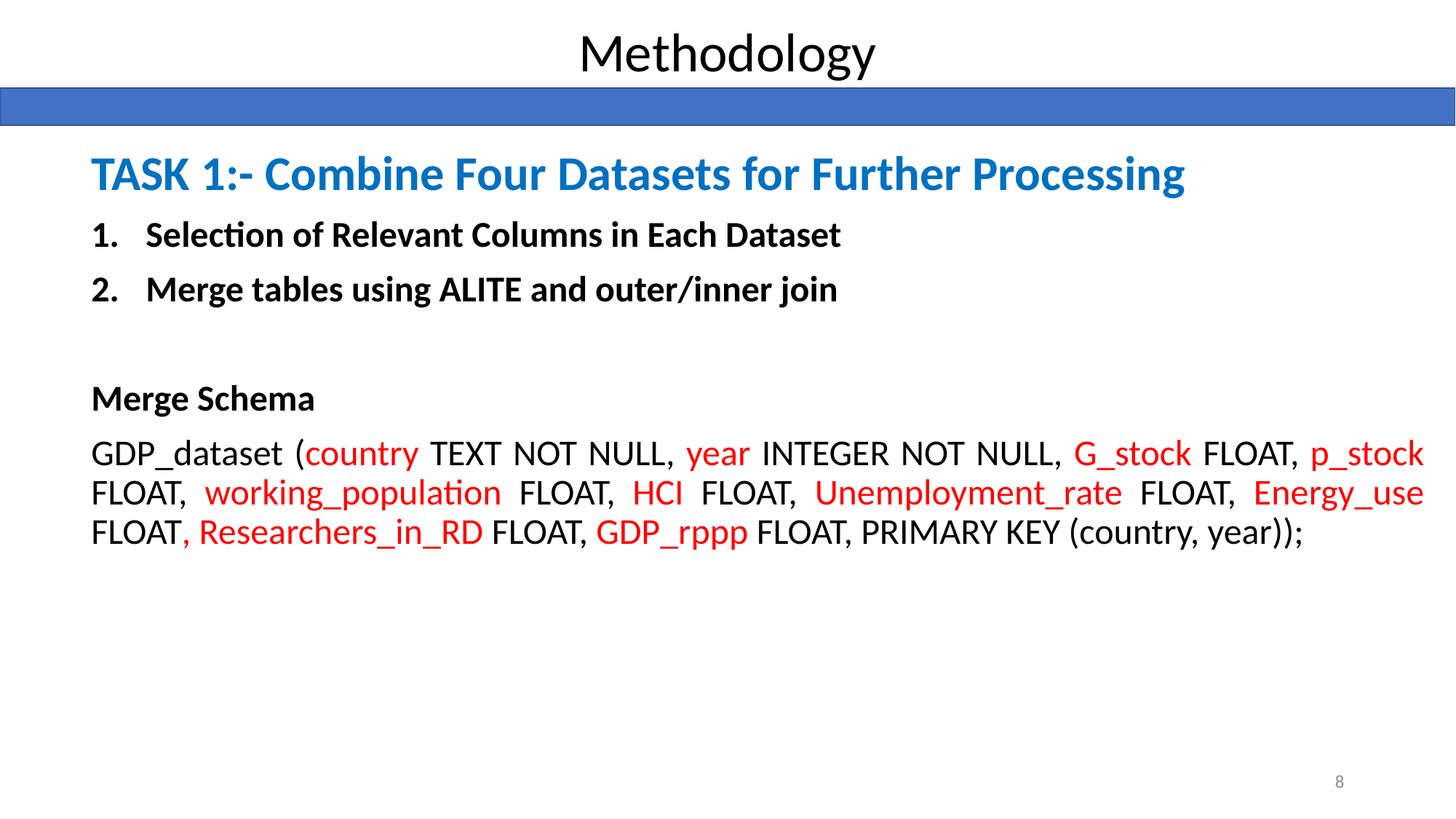

# Methodology

TASK 1:- Combine Four Datasets for Further Processing
Selection of Relevant Columns in Each Dataset
Merge tables using ALITE and outer/inner join

Merge Schema
GDP_dataset (country TEXT NOT NULL, year INTEGER NOT NULL, G_stock FLOAT, p_stock FLOAT, working_population FLOAT, HCI FLOAT, Unemployment_rate FLOAT, Energy_use FLOAT, Researchers_in_RD FLOAT, GDP_rppp FLOAT, PRIMARY KEY (country, year));
8